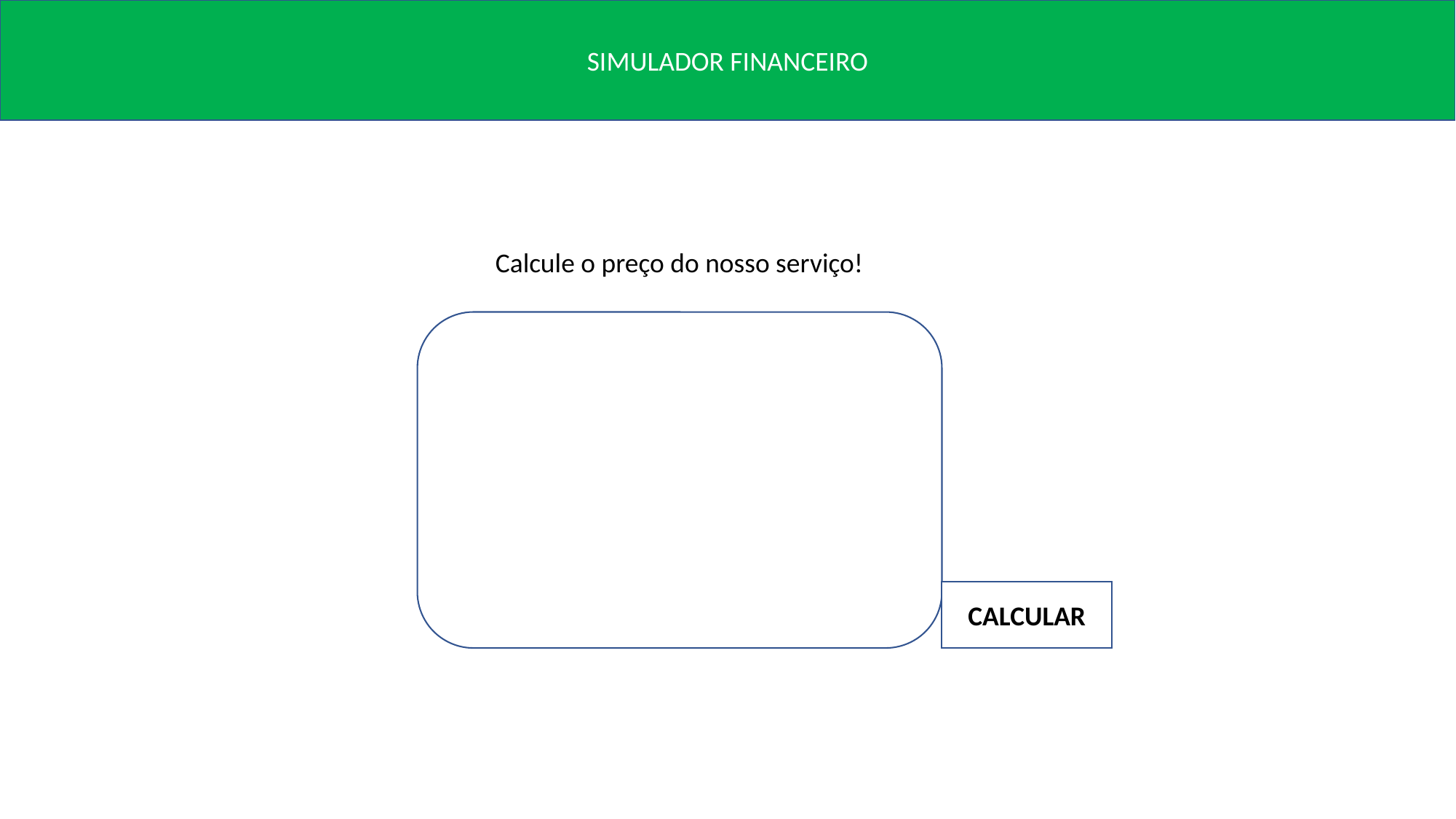

SIMULADOR FINANCEIRO
Calcule o preço do nosso serviço!

CALCULAR